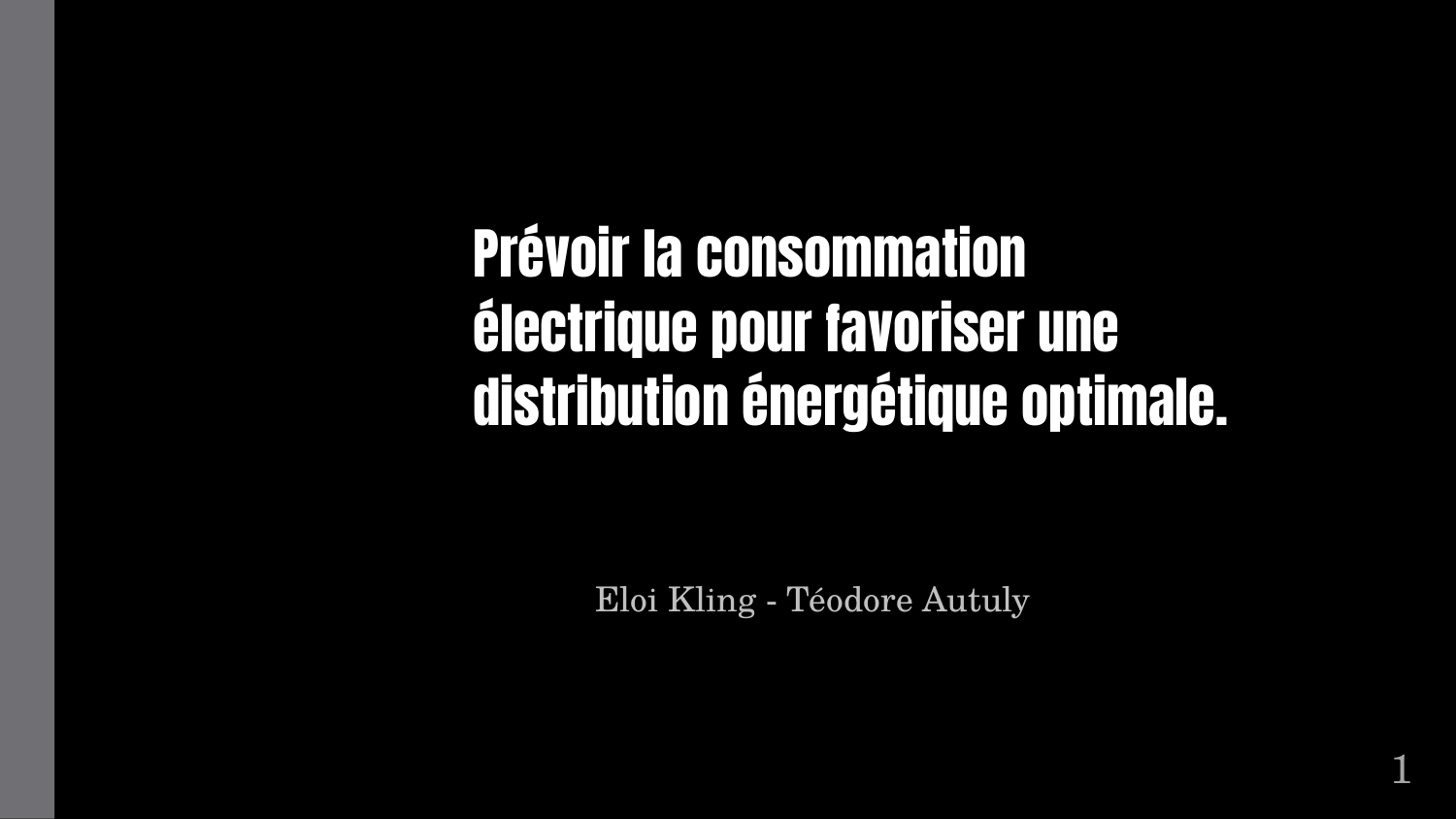

Prévoir la consommation électrique pour favoriser une distribution énergétique optimale.
Eloi Kling - Téodore Autuly
1